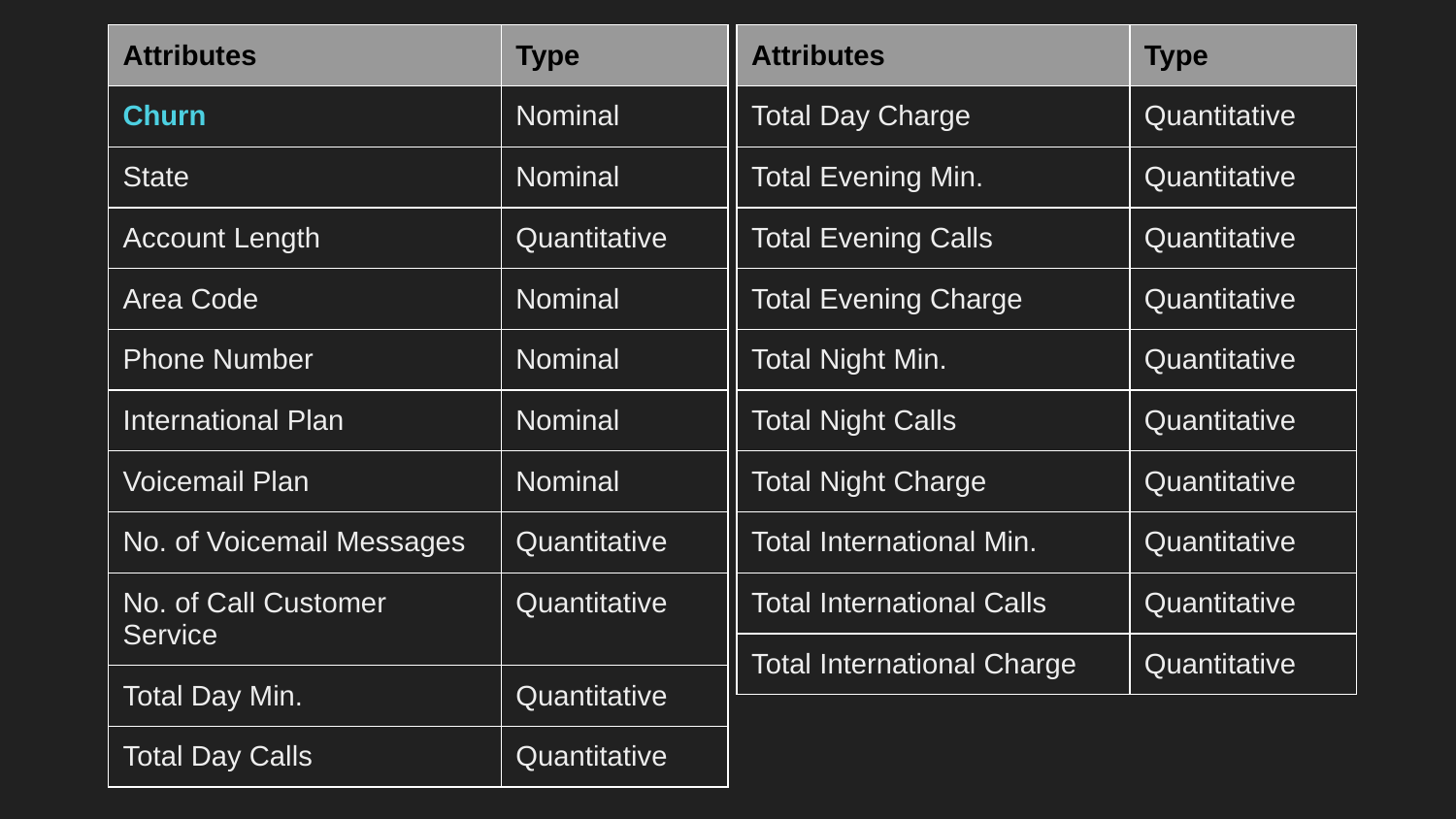

| Attributes | Type |
| --- | --- |
| Churn | Nominal |
| State | Nominal |
| Account Length | Quantitative |
| Area Code | Nominal |
| Phone Number | Nominal |
| International Plan | Nominal |
| Voicemail Plan | Nominal |
| No. of Voicemail Messages | Quantitative |
| No. of Call Customer Service | Quantitative |
| Total Day Min. | Quantitative |
| Total Day Calls | Quantitative |
| Attributes | Type |
| --- | --- |
| Total Day Charge | Quantitative |
| Total Evening Min. | Quantitative |
| Total Evening Calls | Quantitative |
| Total Evening Charge | Quantitative |
| Total Night Min. | Quantitative |
| Total Night Calls | Quantitative |
| Total Night Charge | Quantitative |
| Total International Min. | Quantitative |
| Total International Calls | Quantitative |
| Total International Charge | Quantitative |